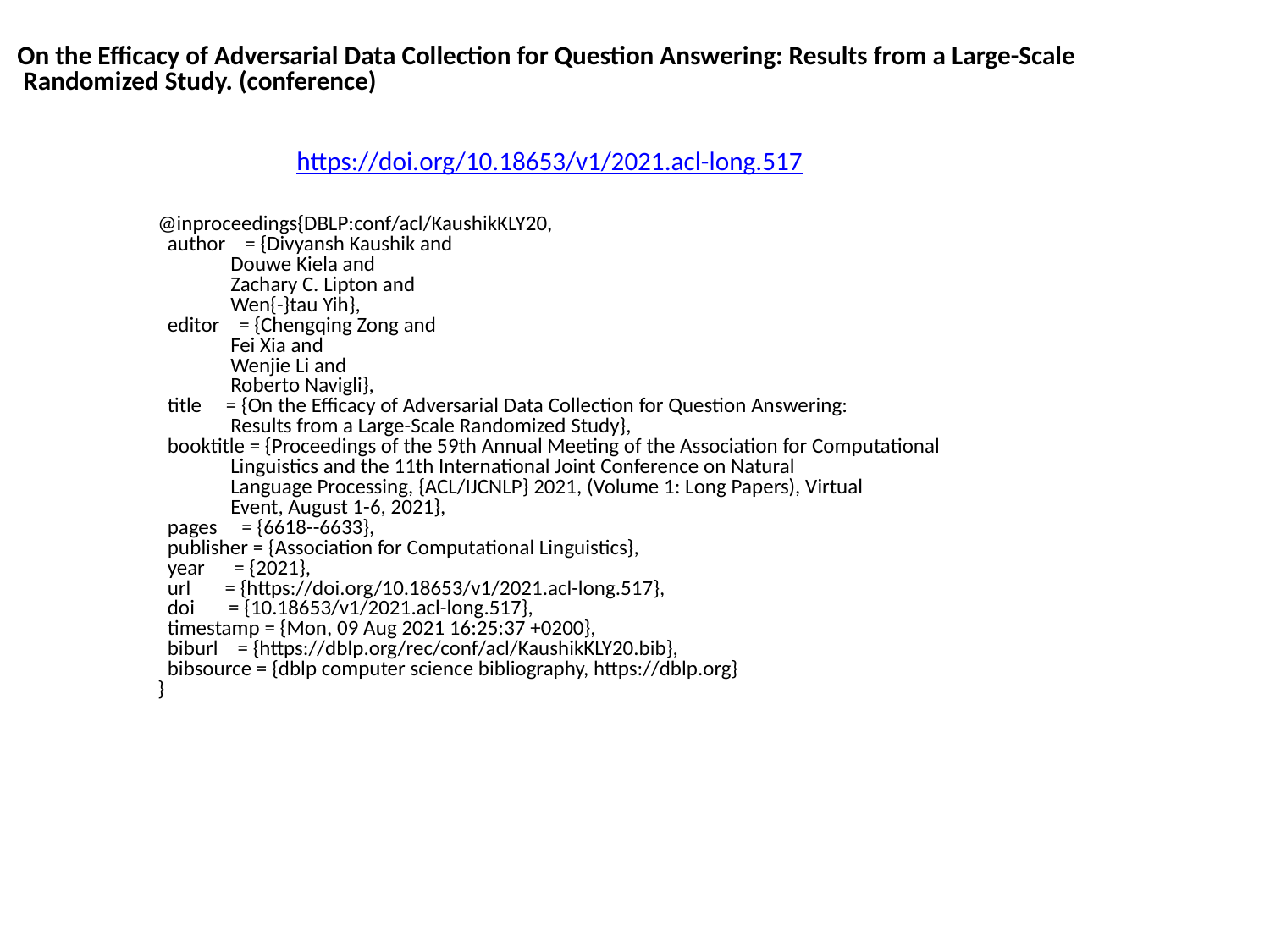

On the Efficacy of Adversarial Data Collection for Question Answering: Results from a Large-Scale
 Randomized Study. (conference)

https://doi.org/10.18653/v1/2021.acl-long.517

@inproceedings{DBLP:conf/acl/KaushikKLY20,
  author    = {Divyansh Kaushik and
               Douwe Kiela and
               Zachary C. Lipton and
               Wen{-}tau Yih},
  editor    = {Chengqing Zong and
               Fei Xia and
               Wenjie Li and
               Roberto Navigli},
  title     = {On the Efficacy of Adversarial Data Collection for Question Answering:
               Results from a Large-Scale Randomized Study},
  booktitle = {Proceedings of the 59th Annual Meeting of the Association for Computational
               Linguistics and the 11th International Joint Conference on Natural
               Language Processing, {ACL/IJCNLP} 2021, (Volume 1: Long Papers), Virtual
               Event, August 1-6, 2021},
  pages     = {6618--6633},
  publisher = {Association for Computational Linguistics},
  year      = {2021},
  url       = {https://doi.org/10.18653/v1/2021.acl-long.517},
  doi       = {10.18653/v1/2021.acl-long.517},
  timestamp = {Mon, 09 Aug 2021 16:25:37 +0200},
  biburl    = {https://dblp.org/rec/conf/acl/KaushikKLY20.bib},
  bibsource = {dblp computer science bibliography, https://dblp.org}
}